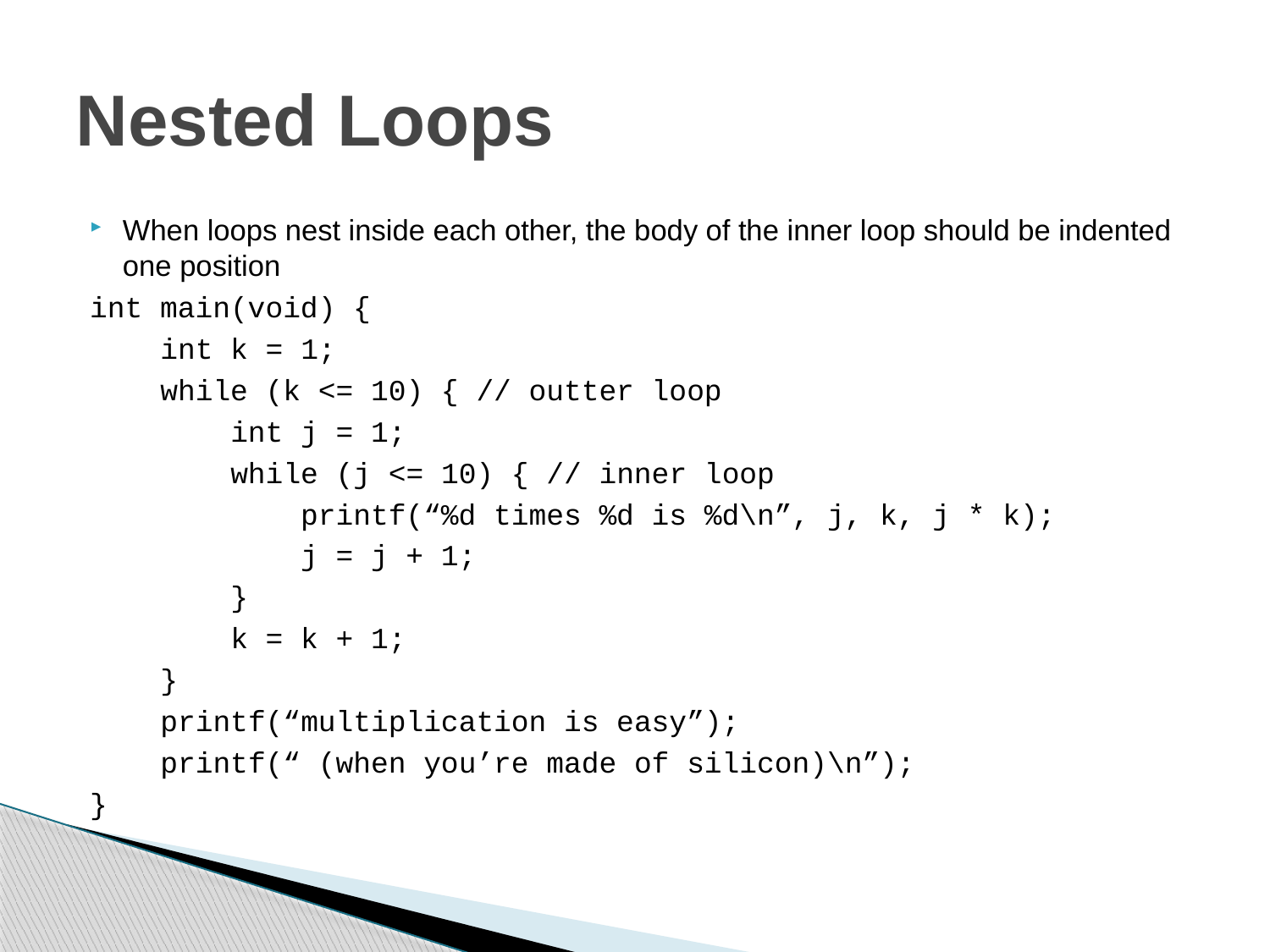

# Nested Loops
When loops nest inside each other, the body of the inner loop should be indented one position
int main(void) {
    int k = 1;
    while (k <= 10) { // outter loop
        int j = 1;
        while (j <= 10) { // inner loop
            printf(“%d times %d is %d\n”, j, k, j * k);
            j = j + 1;
        }
        k = k + 1;
    }
    printf(“multiplication is easy”);
    printf(“ (when you’re made of silicon)\n”);
}